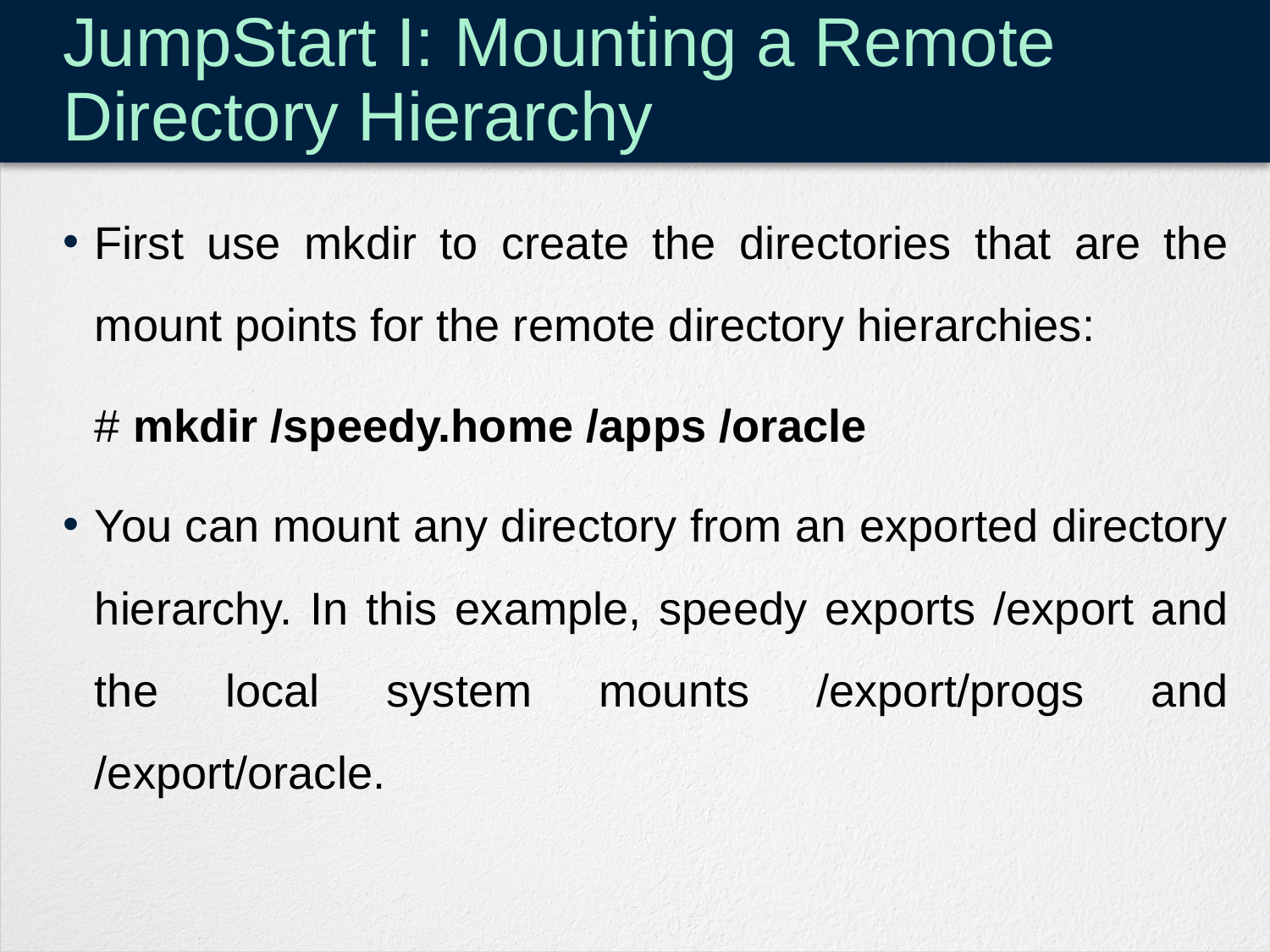

# JumpStart I: Mounting a Remote Directory Hierarchy
First use mkdir to create the directories that are the mount points for the remote directory hierarchies:
	# mkdir /speedy.home /apps /oracle
You can mount any directory from an exported directory hierarchy. In this example, speedy exports /export and the local system mounts /export/progs and /export/oracle.